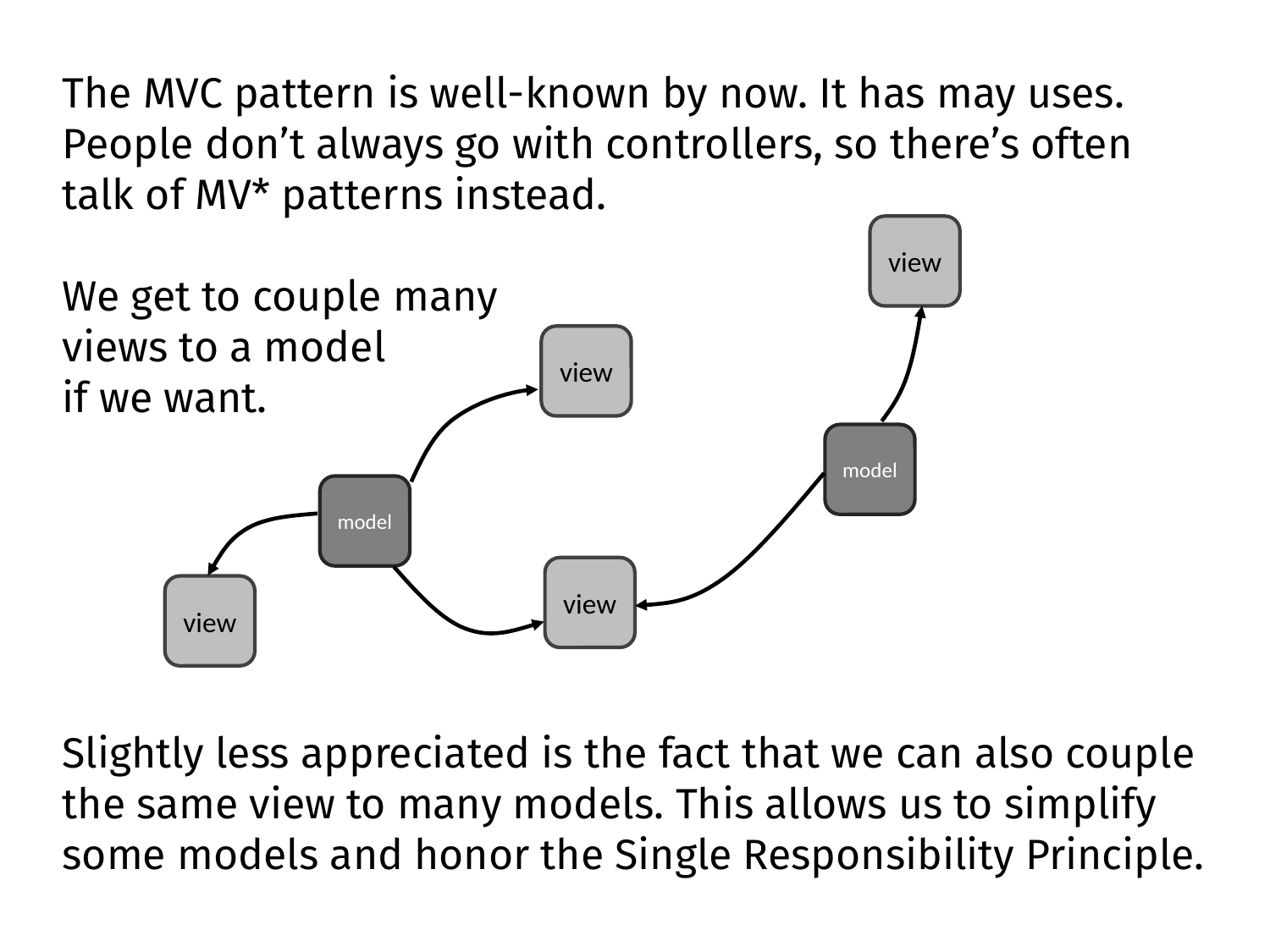

The MVC pattern is well-known by now. It has may uses. People don’t always go with controllers, so there’s often talk of MV* patterns instead.

We get to couple many
views to a model
if we want.

Slightly less appreciated is the fact that we can also couple the same view to many models. This allows us to simplify some models and honor the Single Responsibility Principle.
view

view

model

model

view

view